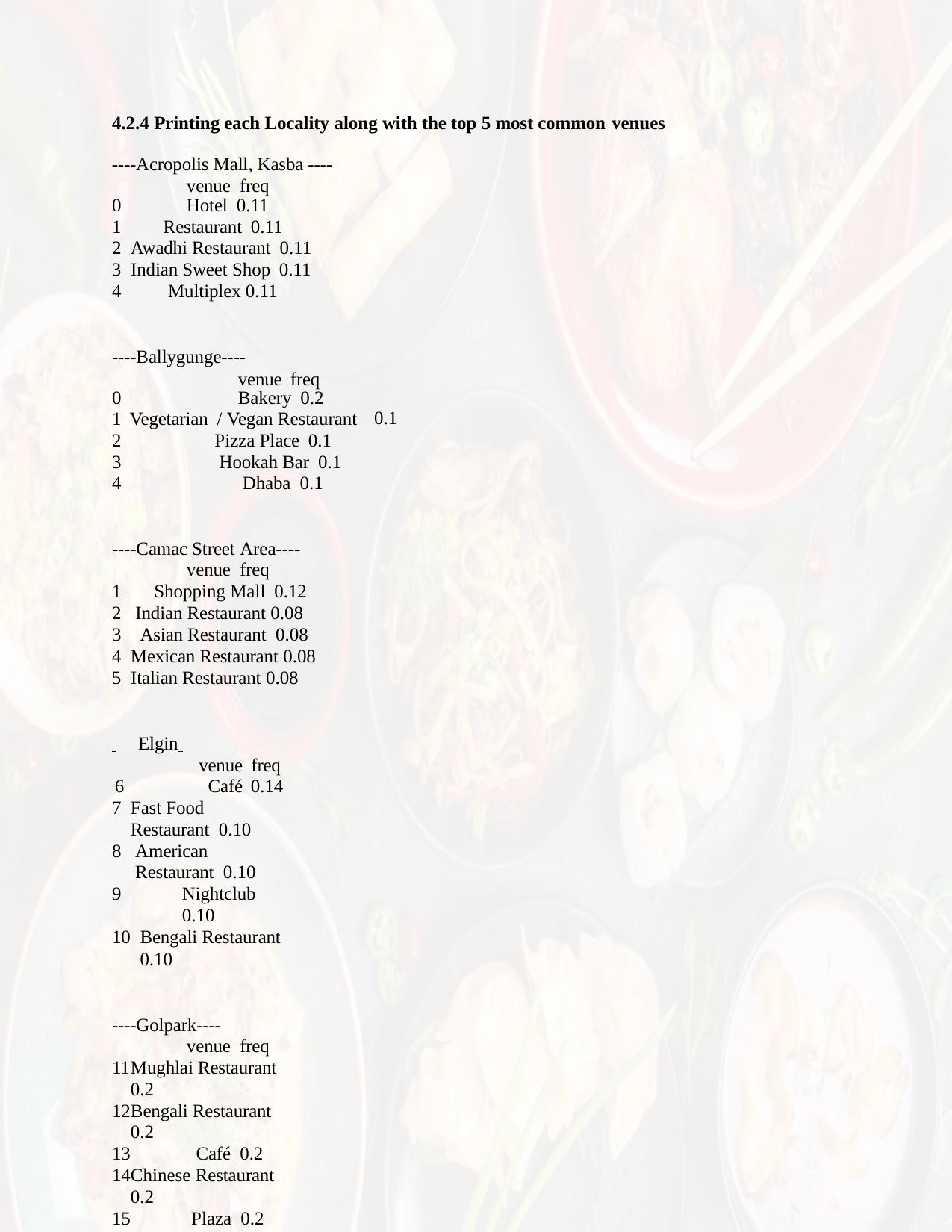

4.2.4 Printing each Locality along with the top 5 most common venues

----Acropolis Mall, Kasba ----  venue freq
0
1
Hotel 0.11
Restaurant 0.11
Awadhi Restaurant 0.11
Indian Sweet Shop 0.11
Multiplex 0.11

----Ballygunge----
venue freq
| 0 1 Vegetarian | Bakery 0.2 / Vegan Restaurant | 0.1 |
| --- | --- | --- |
| 2 | Pizza Place 0.1 |  |
| 3 | Hookah Bar 0.1 |  |
| 4 | Dhaba 0.1 |  |
----Camac Street Area----
venue freq
Shopping Mall 0.12
Indian Restaurant 0.08
Asian Restaurant 0.08
Mexican Restaurant 0.08
Italian Restaurant 0.08

 	Elgin
venue freq
Café 0.14
Fast Food Restaurant 0.10
American Restaurant 0.10
Nightclub 0.10
Bengali Restaurant 0.10

----Golpark----
venue freq
Mughlai Restaurant 0.2
Bengali Restaurant 0.2
Café 0.2
Chinese Restaurant 0.2
Plaza 0.2